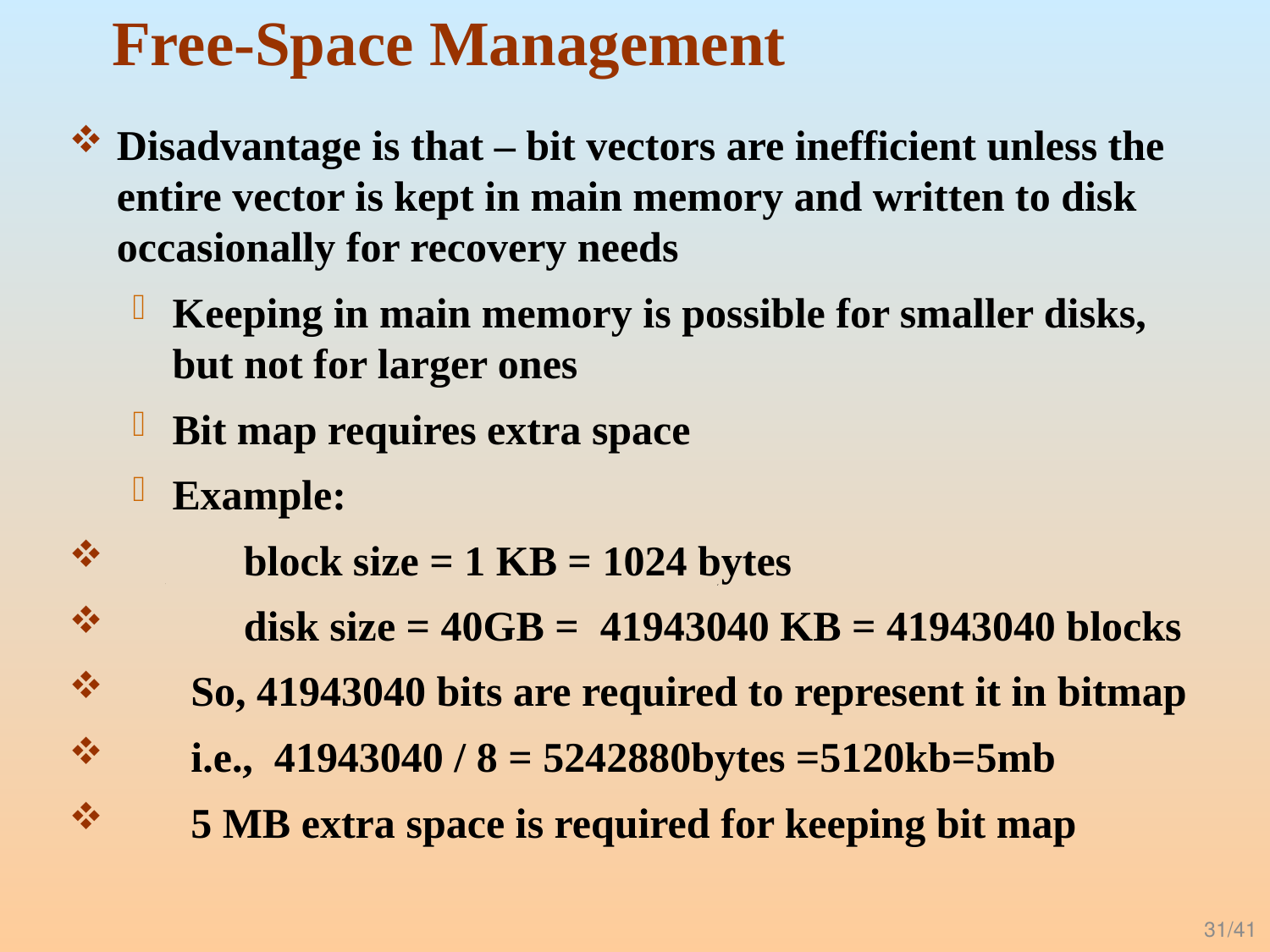

# Free-Space Management
Disadvantage is that – bit vectors are inefficient unless the entire vector is kept in main memory and written to disk occasionally for recovery needs
Keeping in main memory is possible for smaller disks, but not for larger ones
Bit map requires extra space
Example:
	block size = 1 KB = 1024 bytes
	disk size = 40GB =  41943040 KB = 41943040 blocks
       So, 41943040 bits are required to represent it in bitmap
       i.e.,  41943040 / 8 = 5242880bytes =5120kb=5mb
       5 MB extra space is required for keeping bit map
31/41